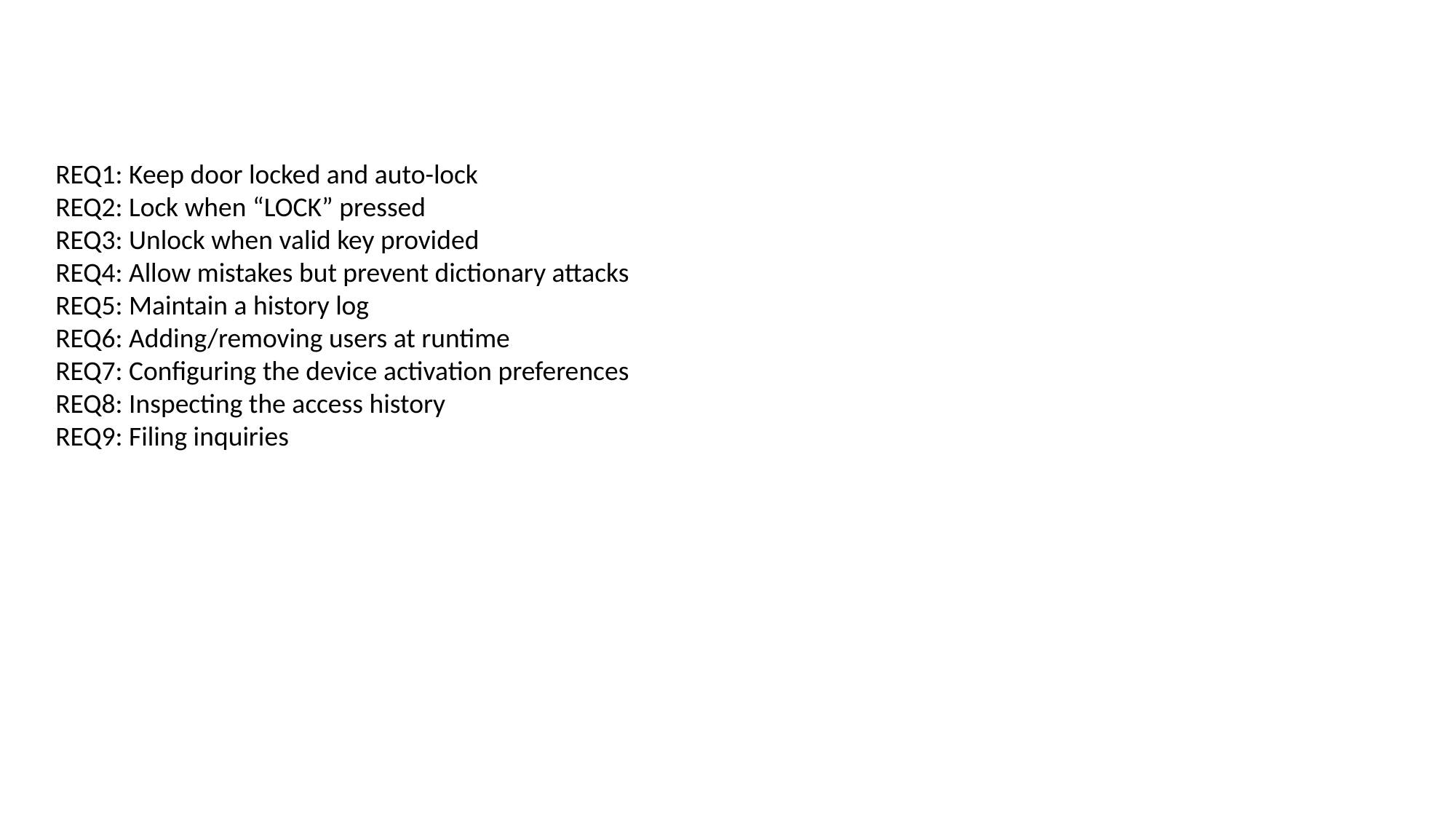

REQ1: Keep door locked and auto-lock
REQ2: Lock when “LOCK” pressed
REQ3: Unlock when valid key provided
REQ4: Allow mistakes but prevent dictionary attacks
REQ5: Maintain a history log
REQ6: Adding/removing users at runtime
REQ7: Configuring the device activation preferences
REQ8: Inspecting the access history
REQ9: Filing inquiries